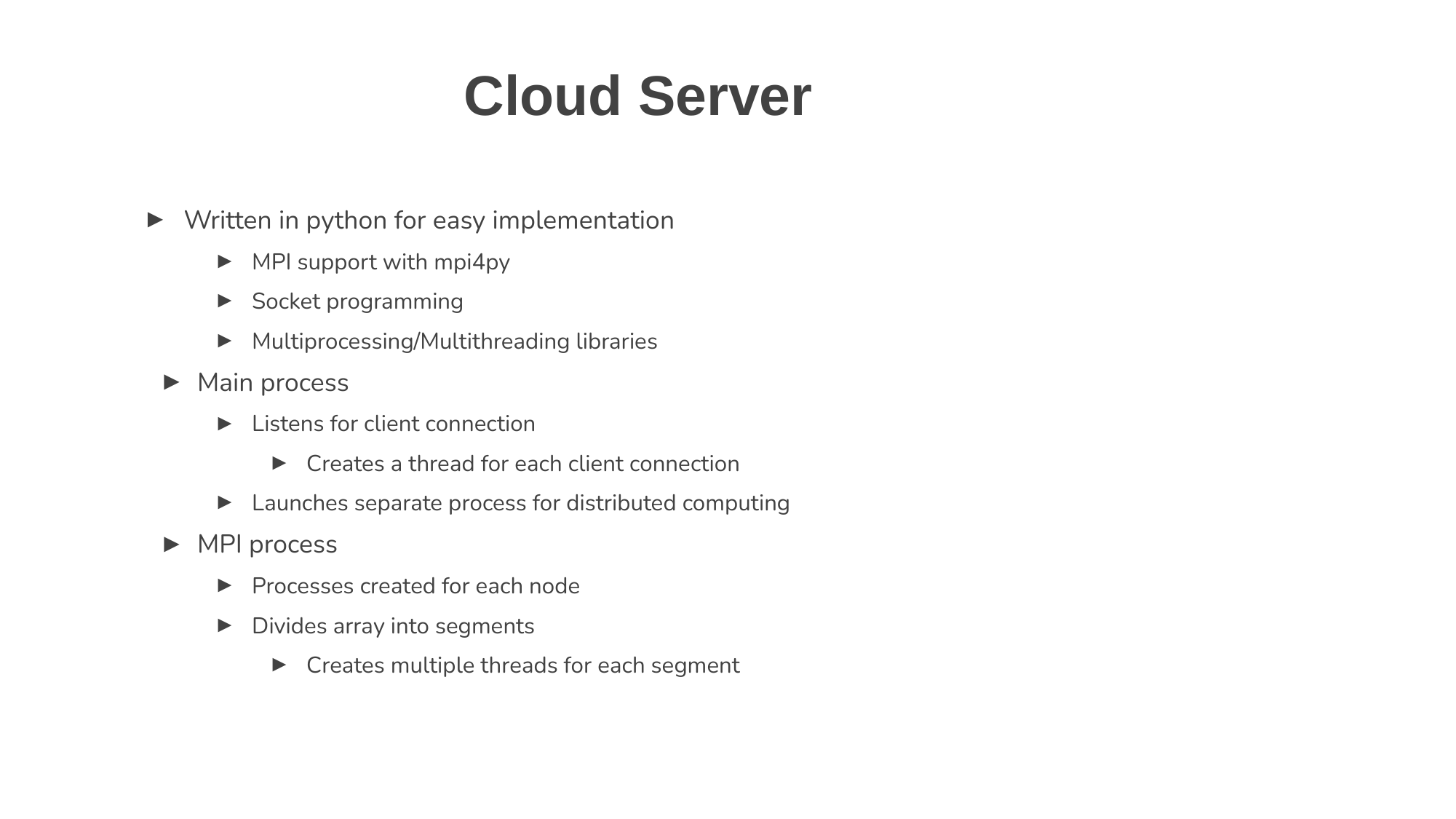

# Cloud Server
Written in python for easy implementation
MPI support with mpi4py
Socket programming
Multiprocessing/Multithreading libraries
Main process
Listens for client connection
Creates a thread for each client connection
Launches separate process for distributed computing
MPI process
Processes created for each node
Divides array into segments
Creates multiple threads for each segment